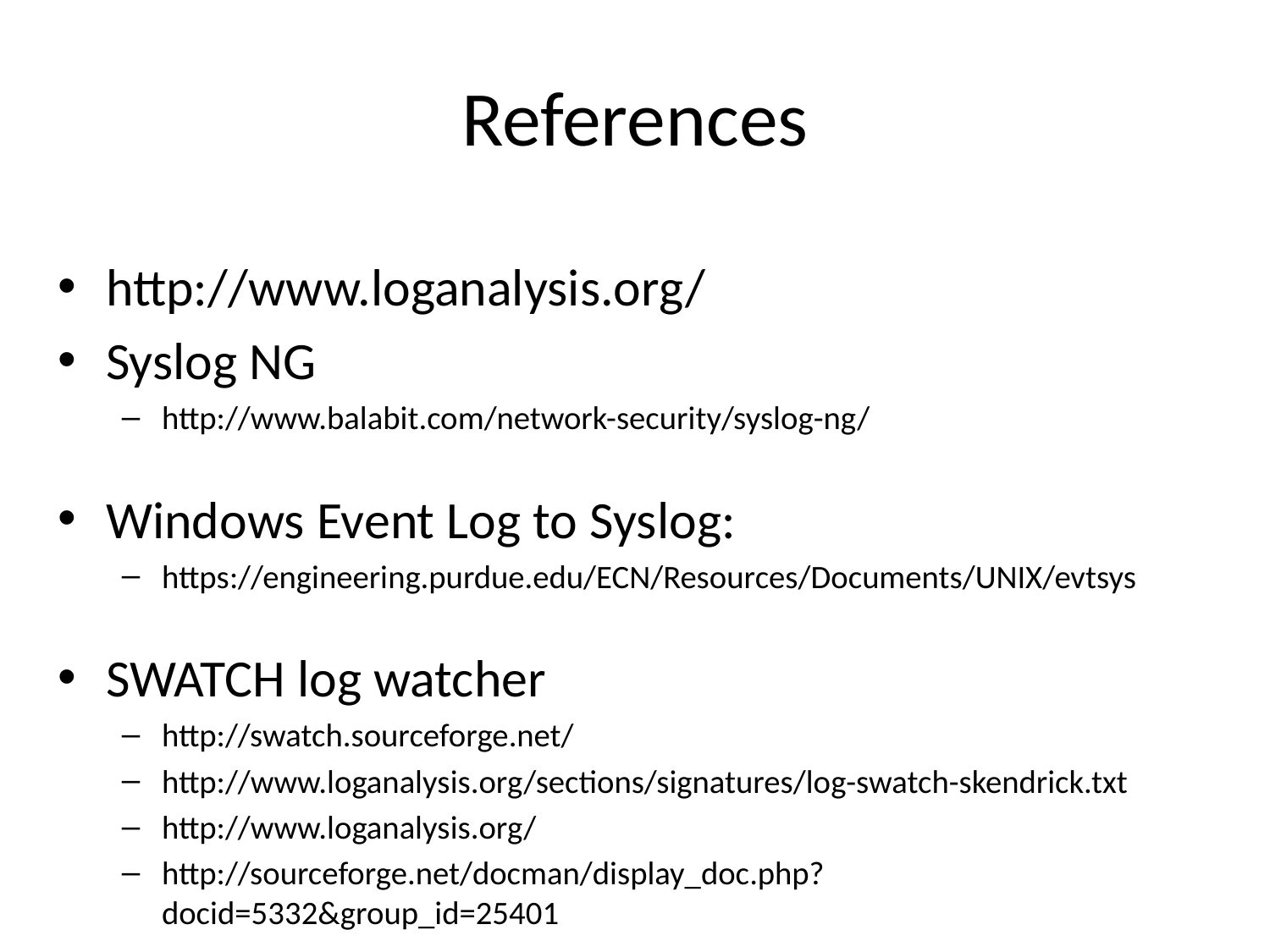

# References
http://www.loganalysis.org/
Syslog NG
http://www.balabit.com/network-security/syslog-ng/
Windows Event Log to Syslog:
https://engineering.purdue.edu/ECN/Resources/Documents/UNIX/evtsys
SWATCH log watcher
http://swatch.sourceforge.net/
http://www.loganalysis.org/sections/signatures/log-swatch-skendrick.txt
http://www.loganalysis.org/
http://sourceforge.net/docman/display_doc.php?docid=5332&group_id=25401